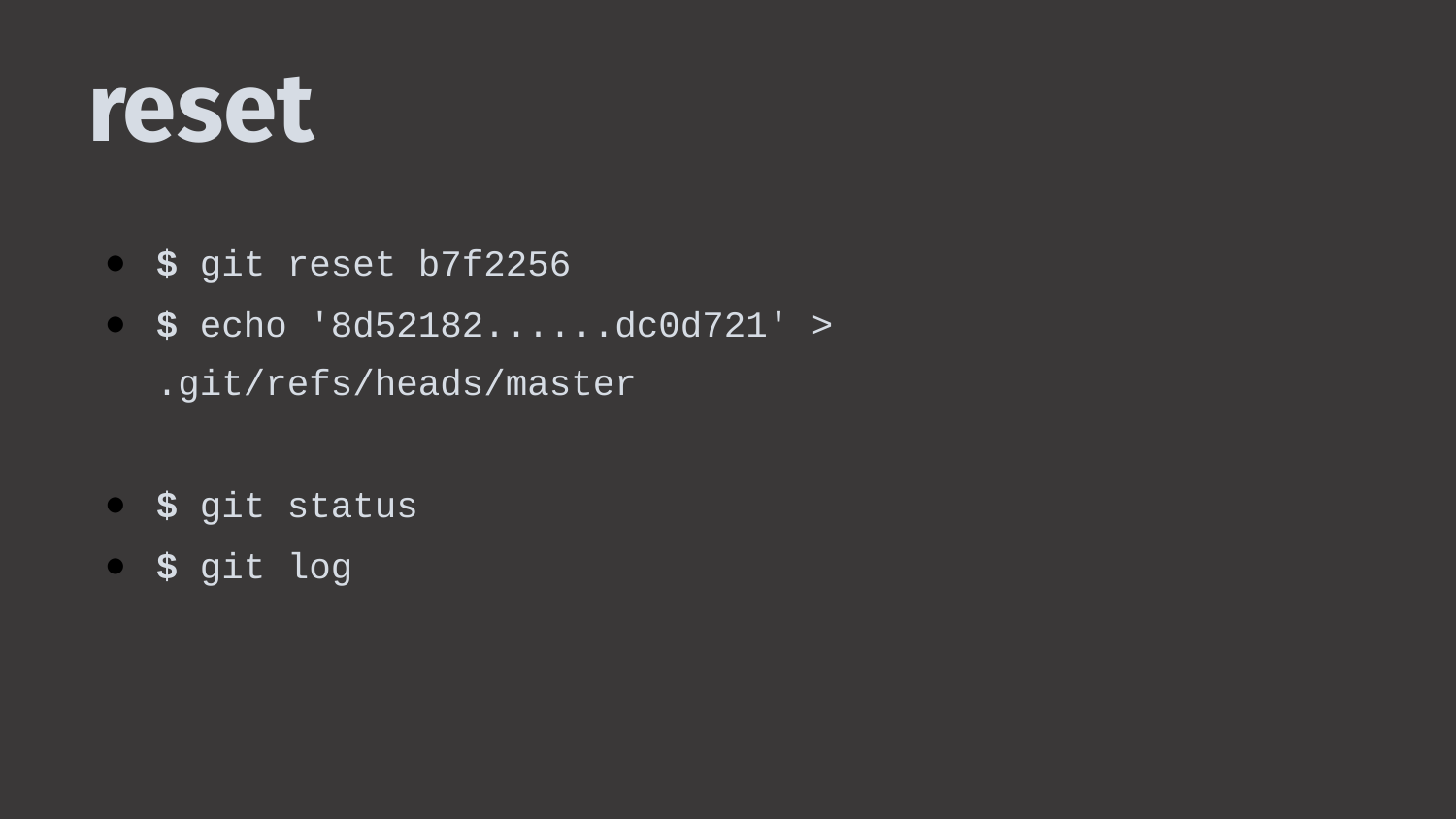

reset
$ git reset b7f2256
$ echo '8d52182......dc0d721' > .git/refs/heads/master

$ git status
$ git log